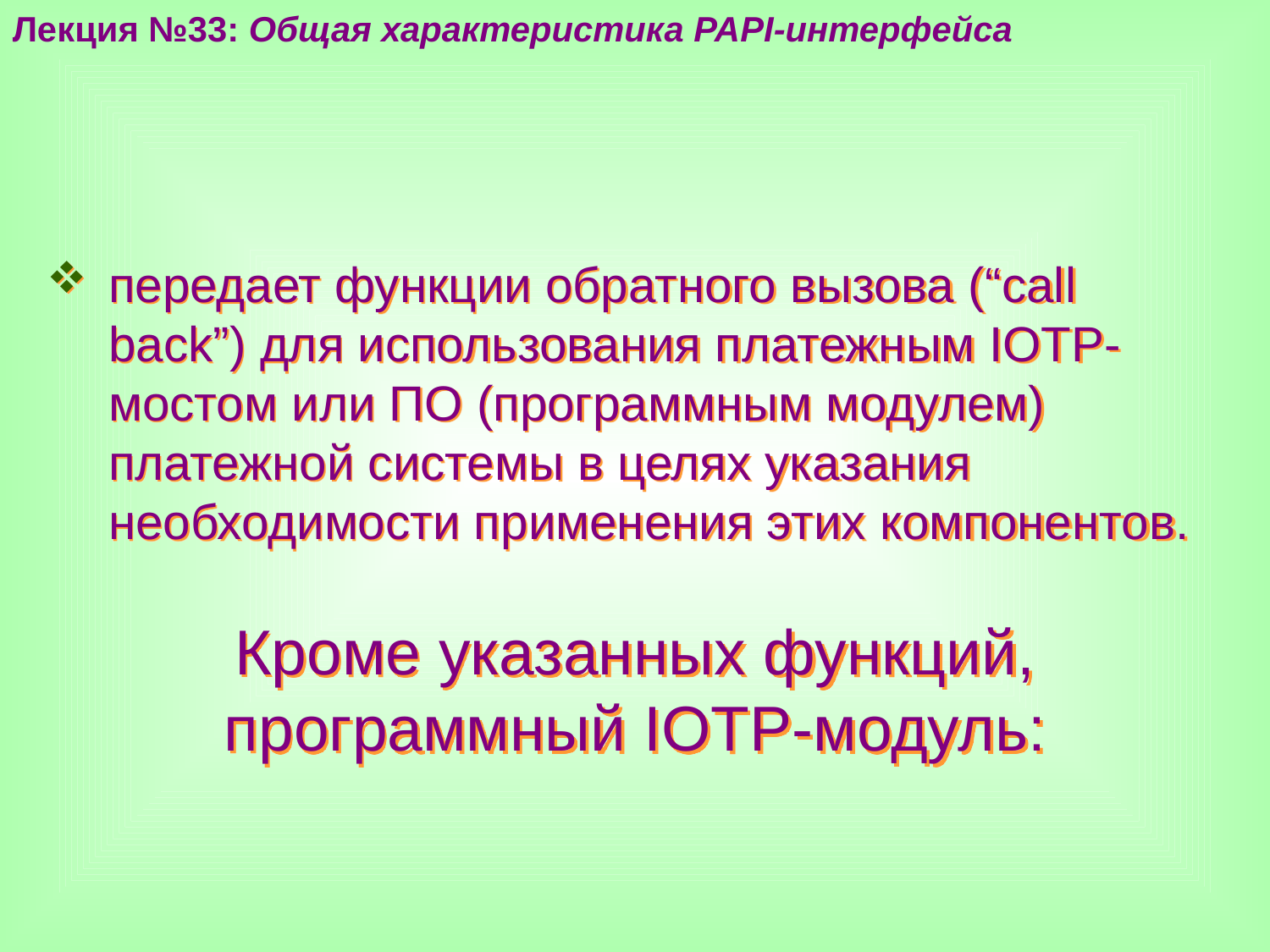

Лекция №33: Общая характеристика PAPI-интерфейса
передает функции обратного вызова (“call back”) для использования платежным IOTP-мостом или ПО (программным модулем) платежной системы в целях указания необходимости применения этих компонентов.
Кроме указанных функций, программный IOTP-модуль: